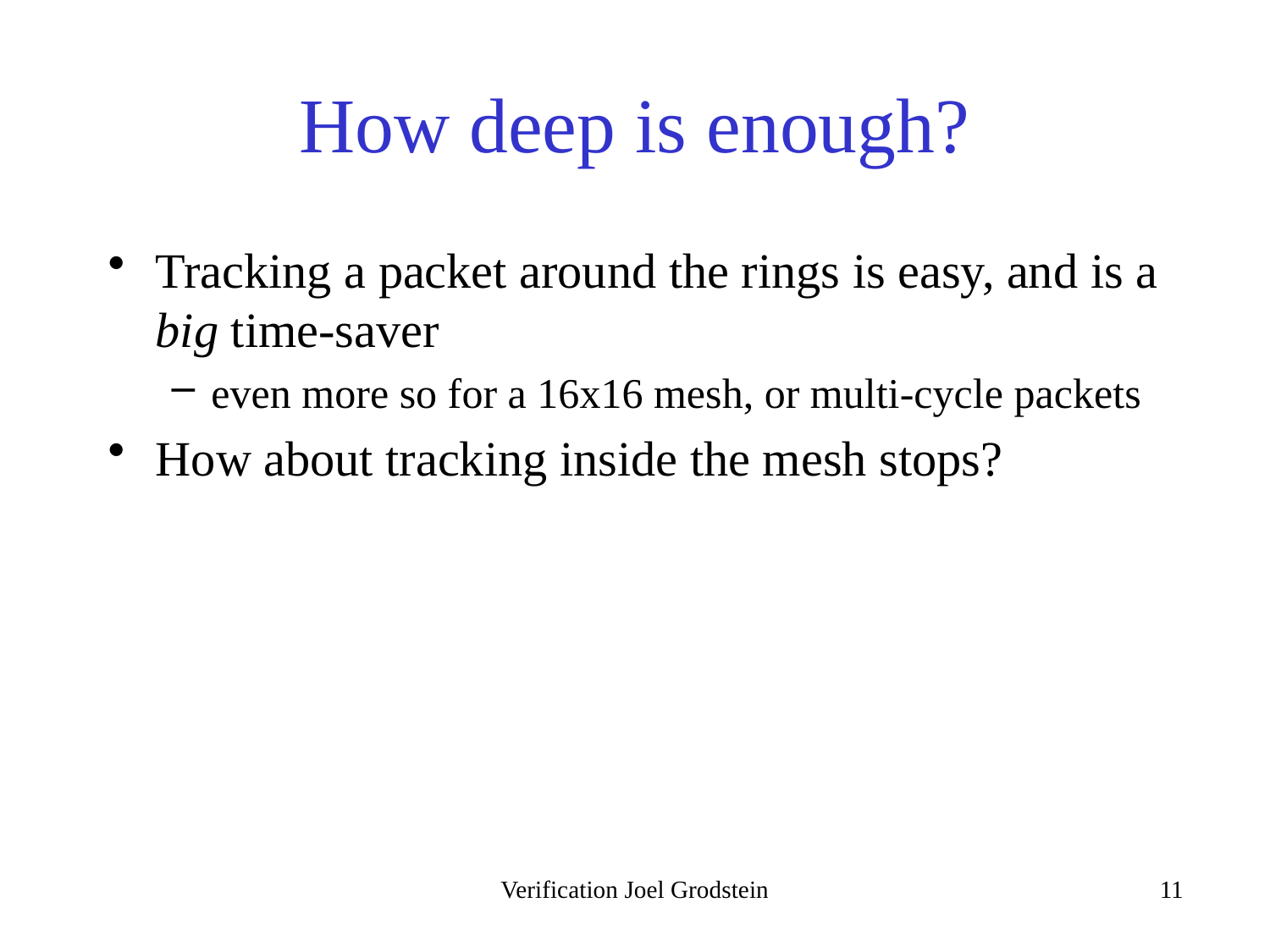

# How deep is enough?
Tracking a packet around the rings is easy, and is a big time-saver
even more so for a 16x16 mesh, or multi-cycle packets
How about tracking inside the mesh stops?
Verification Joel Grodstein